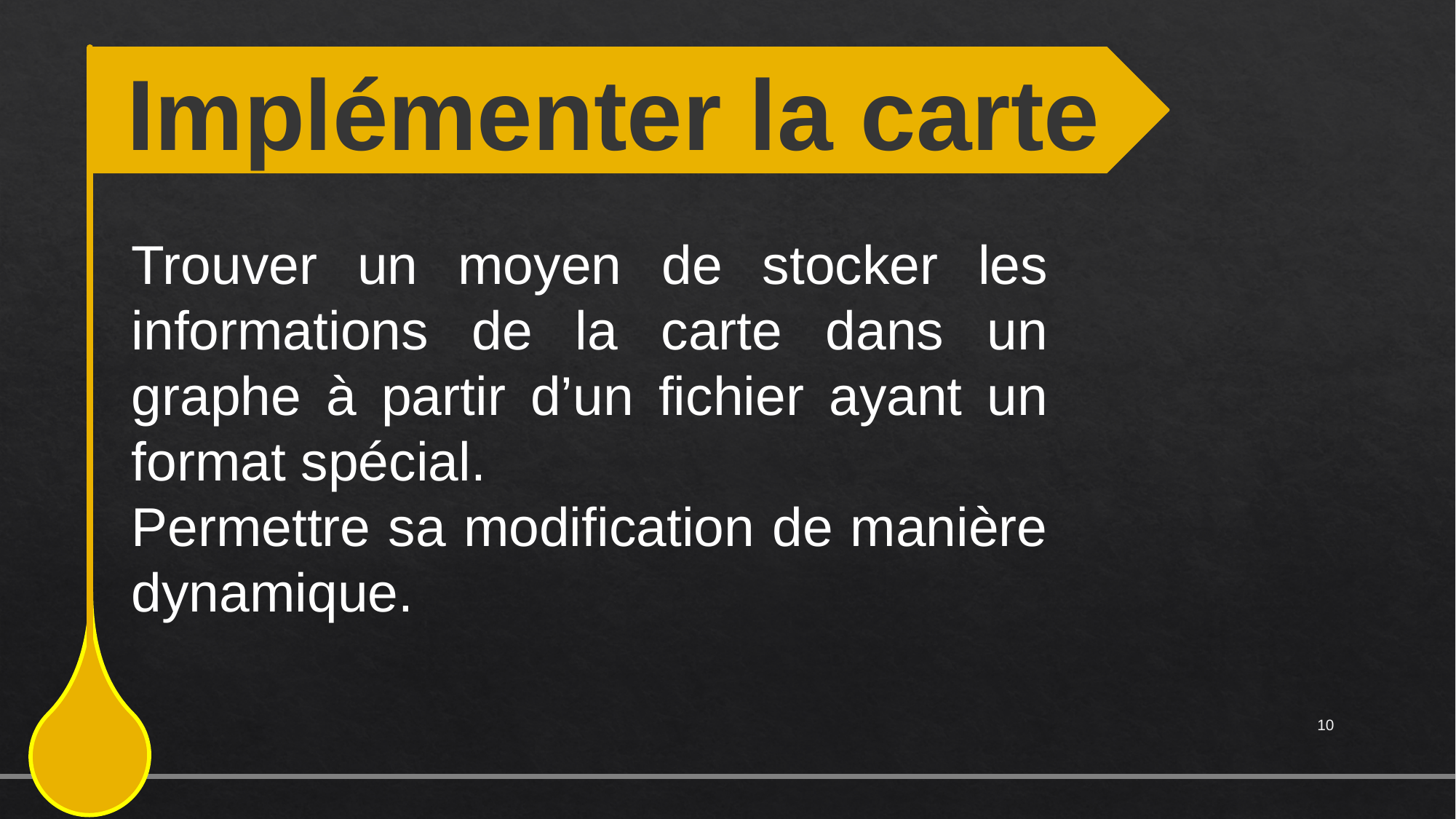

Implémenter la carte

Trouver un moyen de stocker les informations de la carte dans un graphe à partir d’un fichier ayant un format spécial.
Permettre sa modification de manière dynamique.
10